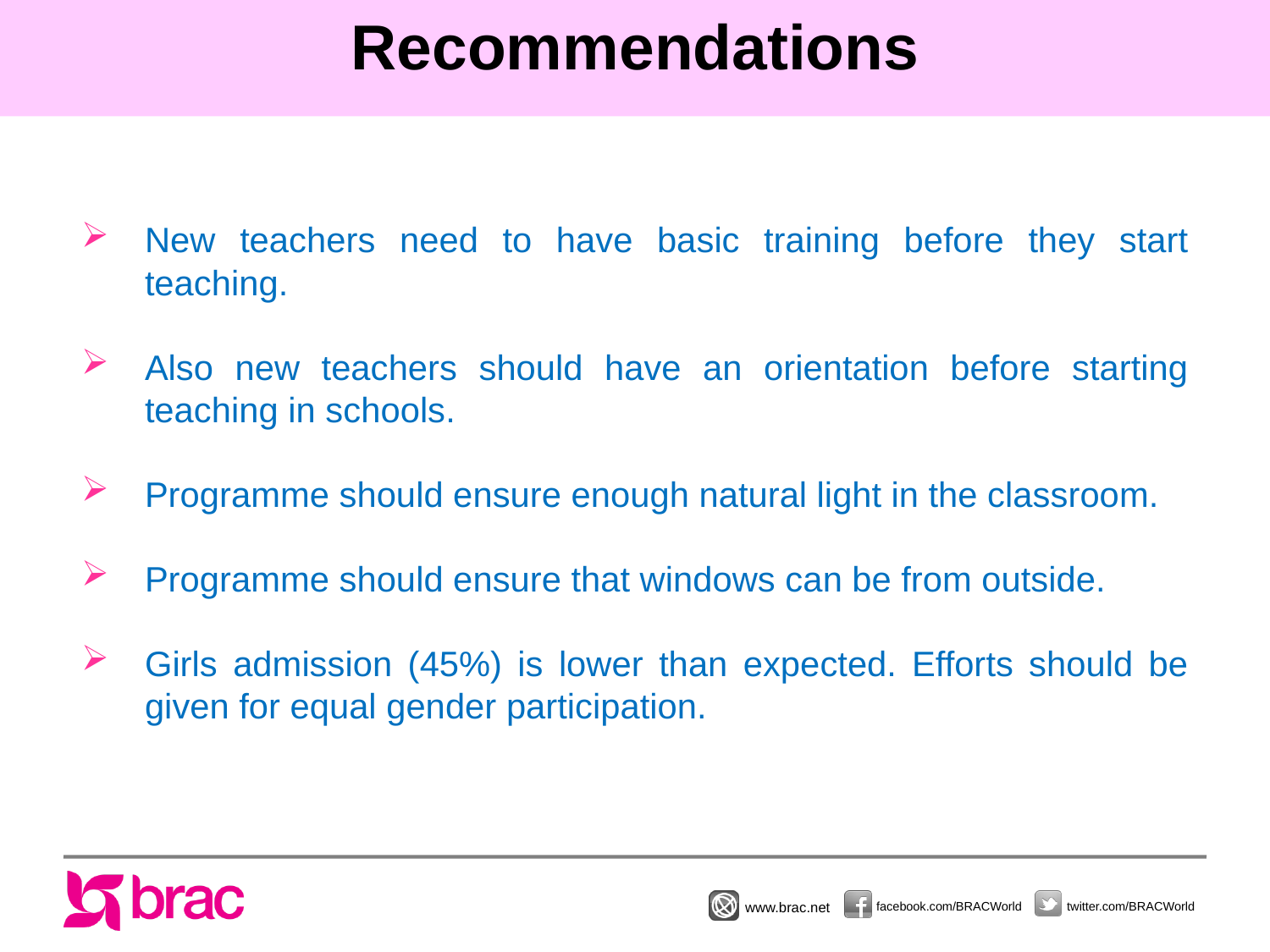

# Recommendations
New teachers need to have basic training before they start teaching.

Also new teachers should have an orientation before starting teaching in schools.

Programme should ensure enough natural light in the classroom.

Programme should ensure that windows can be from outside.

Girls admission (45%) is lower than expected. Efforts should be given for equal gender participation.